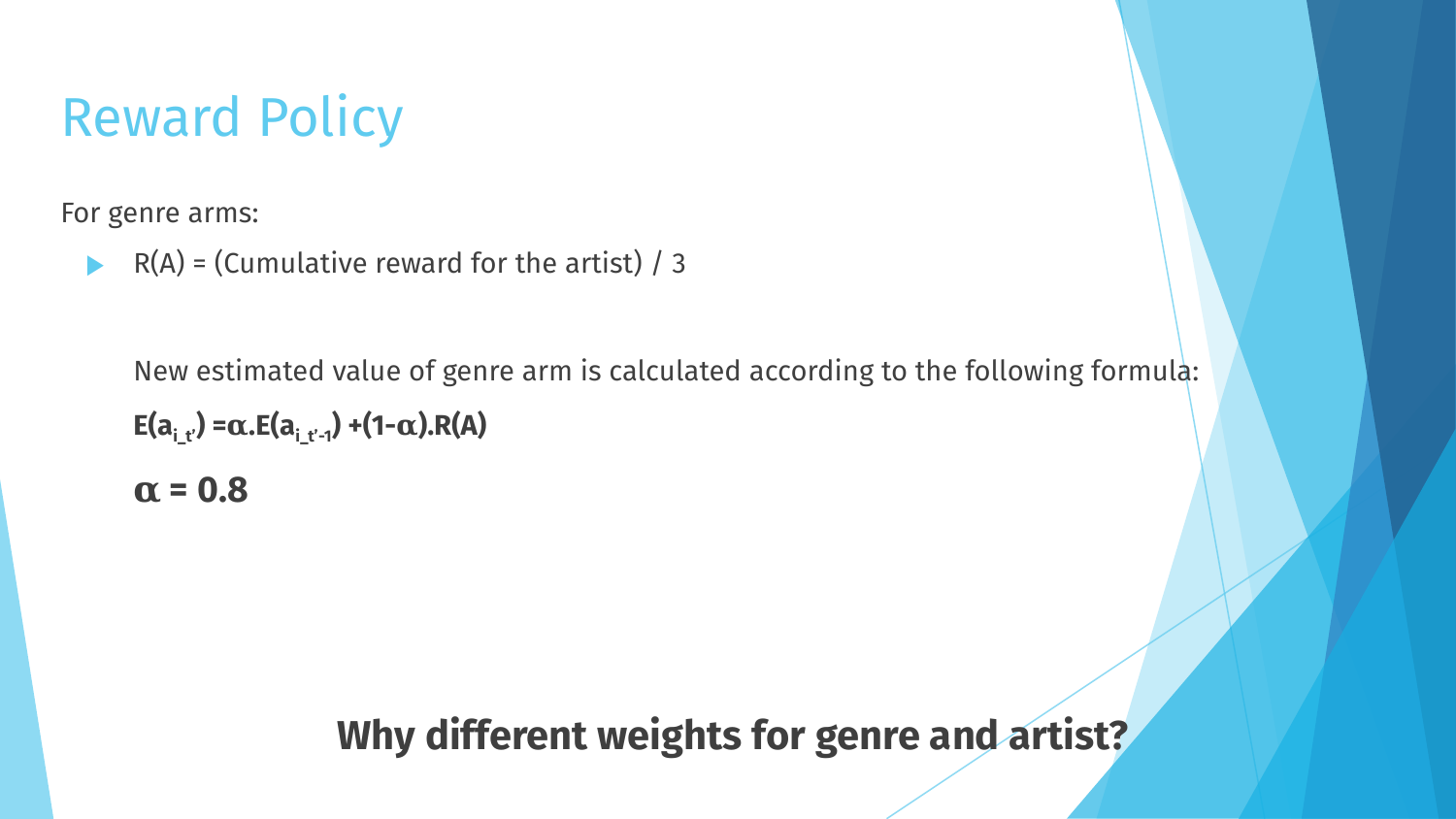

# Reward Policy
For genre arms:
R(A) = (Cumulative reward for the artist) / 3

New estimated value of genre arm is calculated according to the following formula:
E(ai_t’) =𝛂.E(ai_t’-1) +(1-𝛂).R(A)
𝛂 = 0.8
Why different weights for genre and artist?